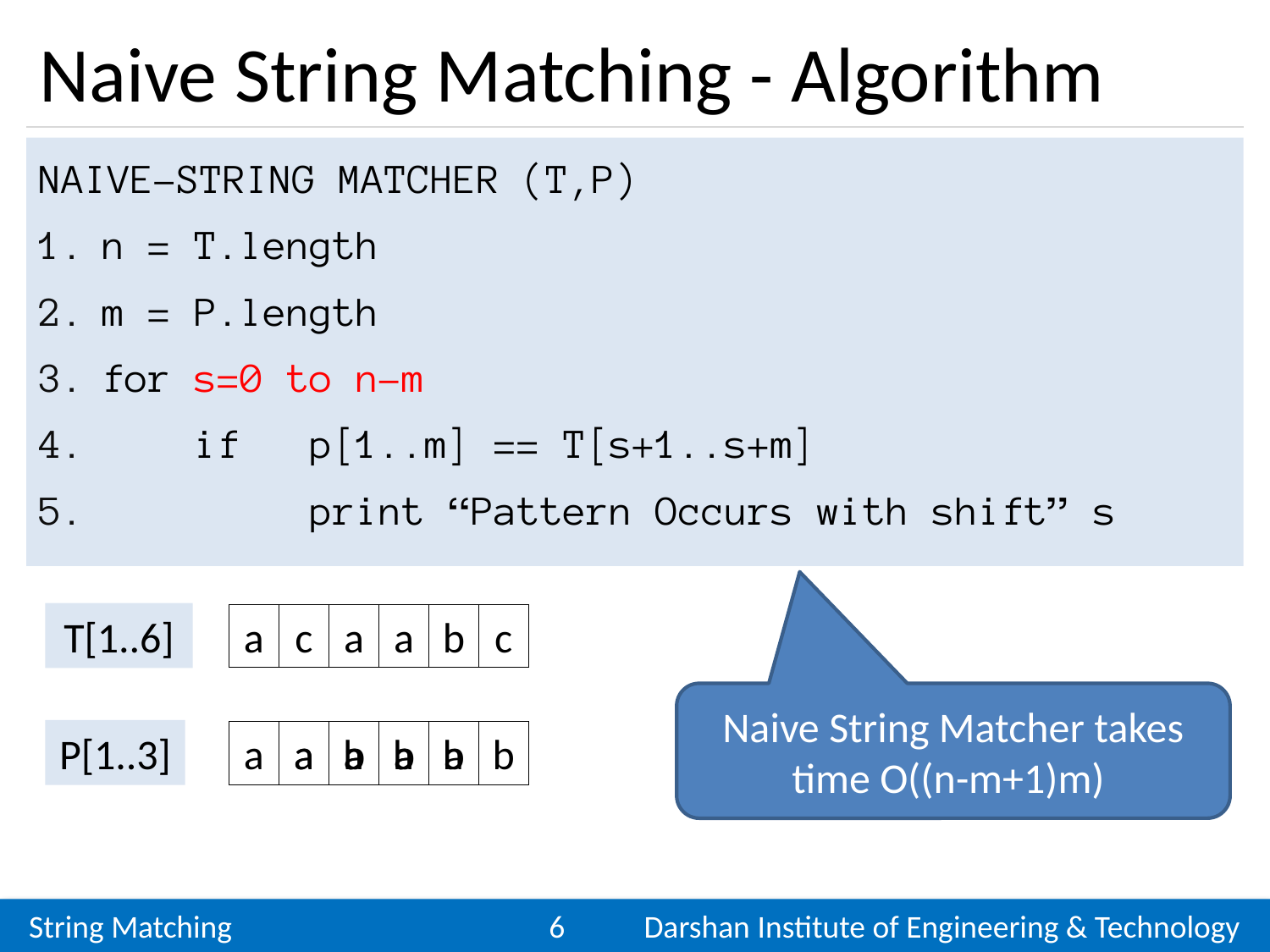

# Naive String Matching - Algorithm
NAIVE-STRING MATCHER (T,P)
n = T.length
m = P.length
for s=0 to n-m
    if   p[1..m] == T[s+1..s+m]
         print “Pattern Occurs with shift” s
T[1..6]
c
a
c
a
a
b

Naive String Matcher takes time O((n-m+1)m)
P[1..3]
a
a
a
a
a
b
a
a
b
b
a
b